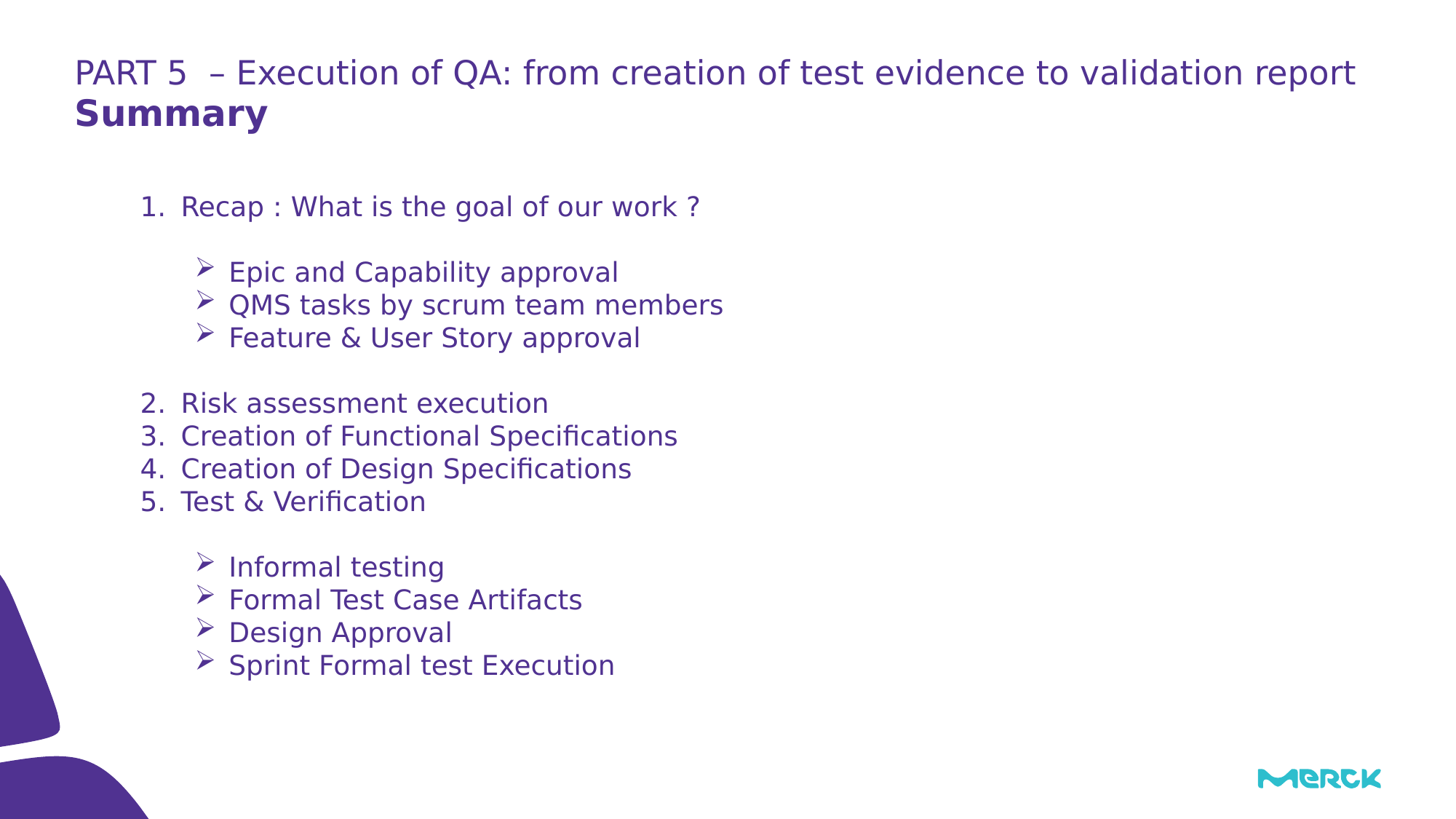

PART 5  – Execution of QA: from creation of test evidence to validation report

# Summary
Recap : What is the goal of our work ?

Epic and Capability approval
QMS tasks by scrum team members
Feature & User Story approval

Risk assessment execution
Creation of Functional Specifications
Creation of Design Specifications
Test & Verification

Informal testing
Formal Test Case Artifacts
Design Approval
Sprint Formal test Execution